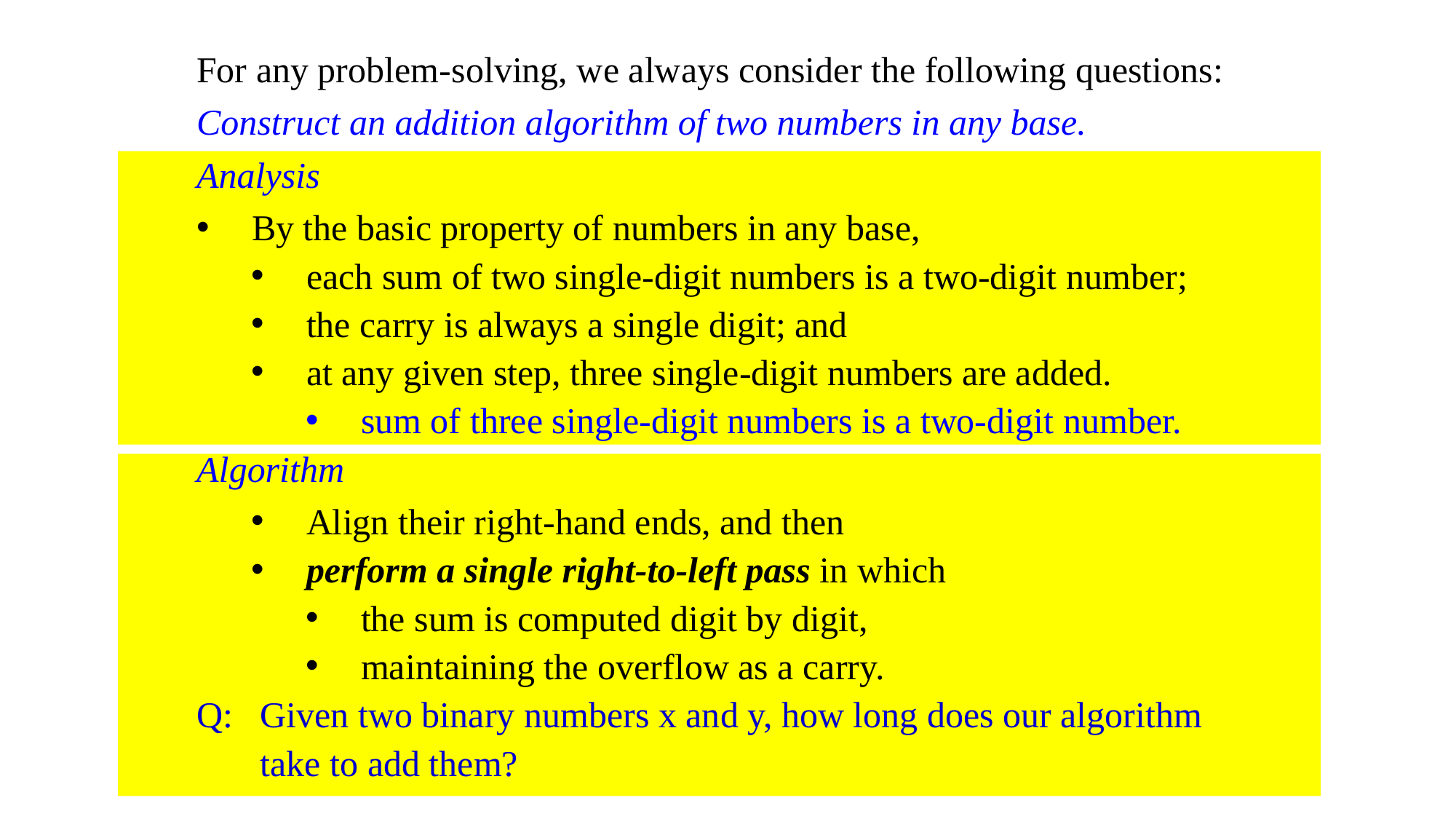

For any problem-solving, we always consider the following questions:
Construct an addition algorithm of two numbers in any base.
Analysis
By the basic property of numbers in any base,
each sum of two single-digit numbers is a two-digit number;
the carry is always a single digit; and
at any given step, three single-digit numbers are added.
sum of three single-digit numbers is a two-digit number.
Algorithm
Align their right-hand ends, and then
perform a single right-to-left pass in which
the sum is computed digit by digit,
maintaining the overflow as a carry.
Q:   Given two binary numbers x and y, how long does our algorithm
       take to add them?